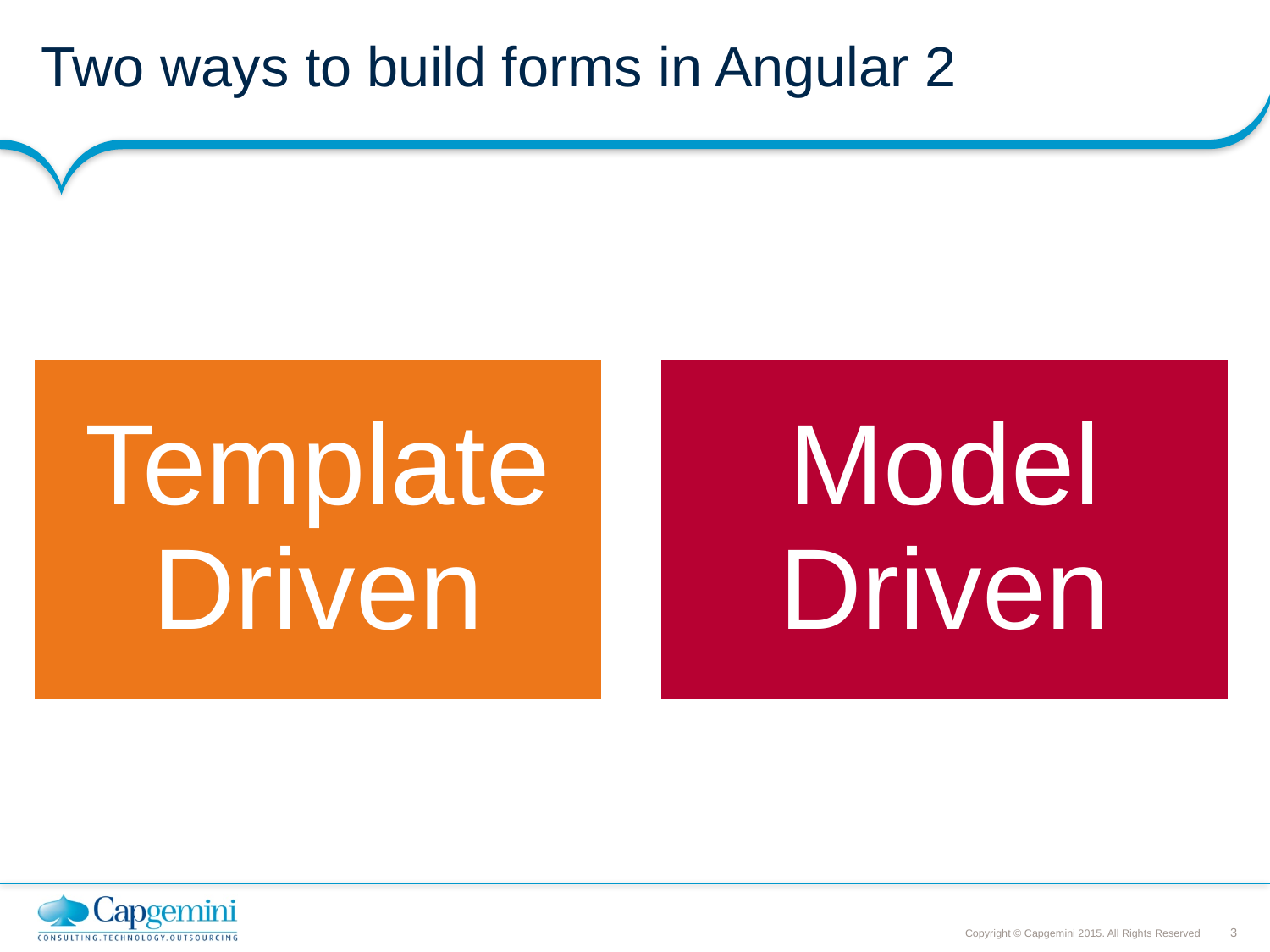

# Two ways to build forms in Angular 2
Template Driven
Model Driven